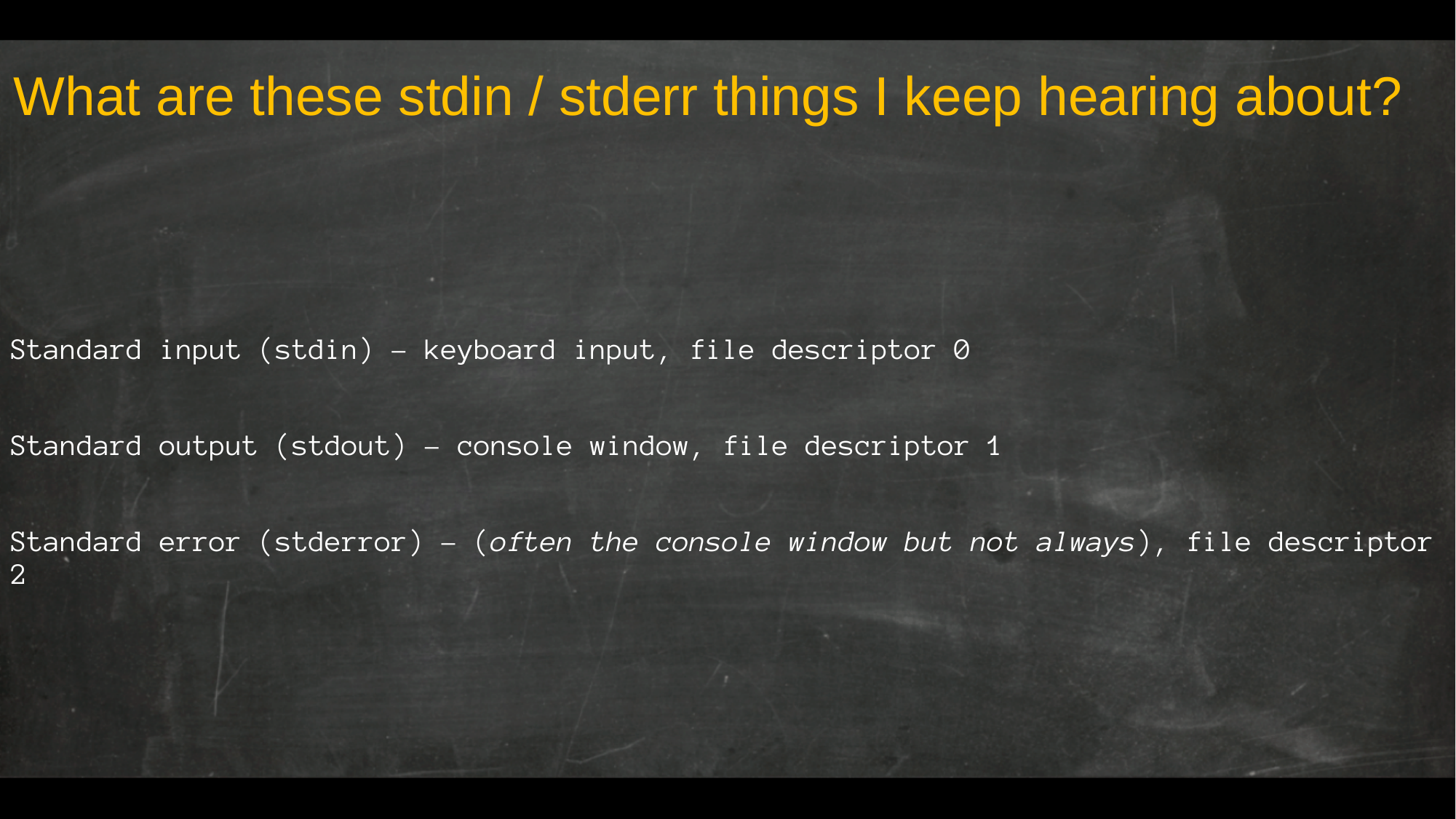

# What are these stdin / stderr things I keep hearing about?
Standard input (stdin) – keyboard input, file descriptor 0

Standard output (stdout) – console window, file descriptor 1

Standard error (stderror) – (often the console window but not always), file descriptor 2